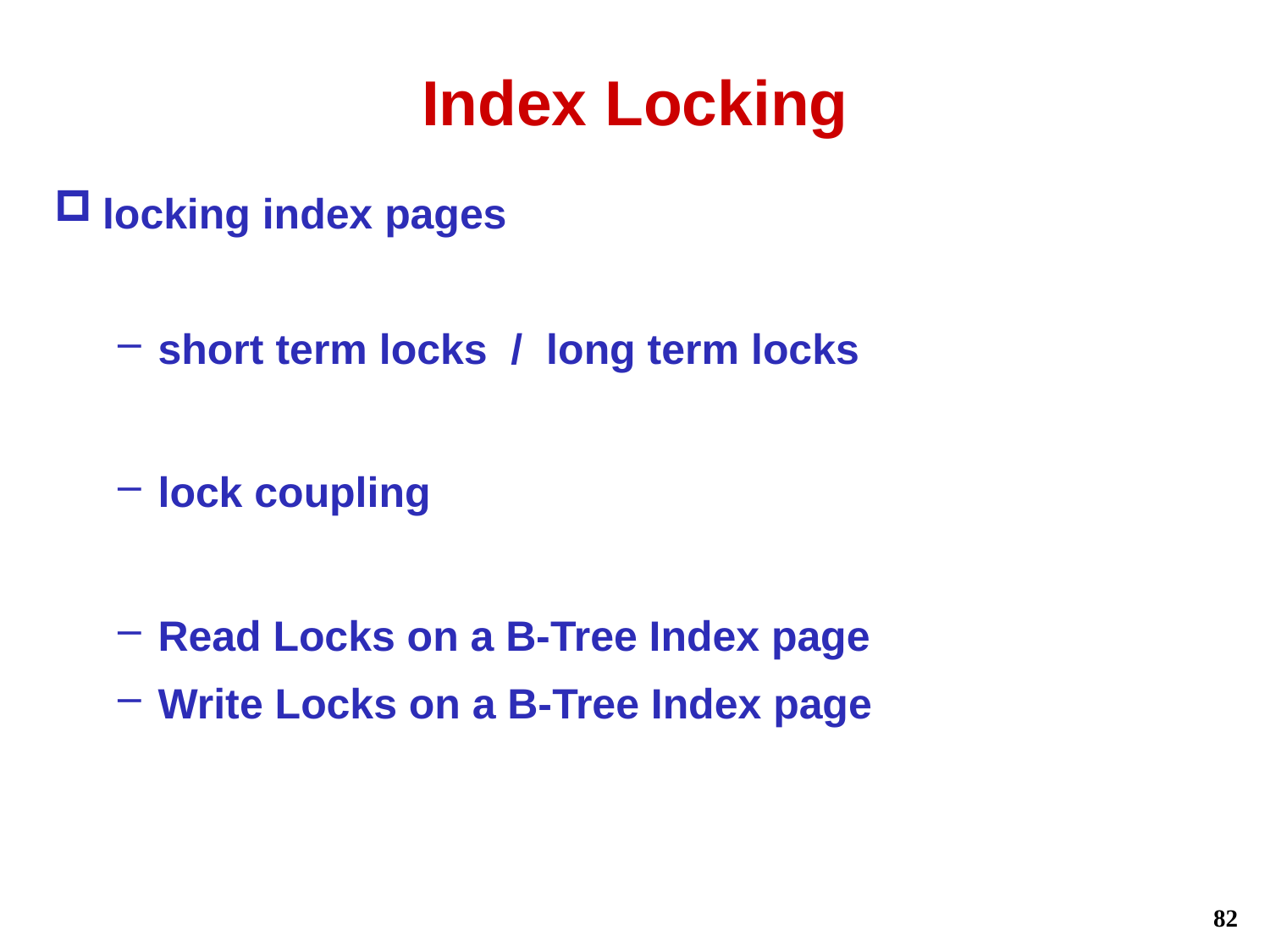

# Index Locking
locking index pages

short term locks  /  long term locks

lock coupling

Read Locks on a B-Tree Index page
Write Locks on a B-Tree Index page
82